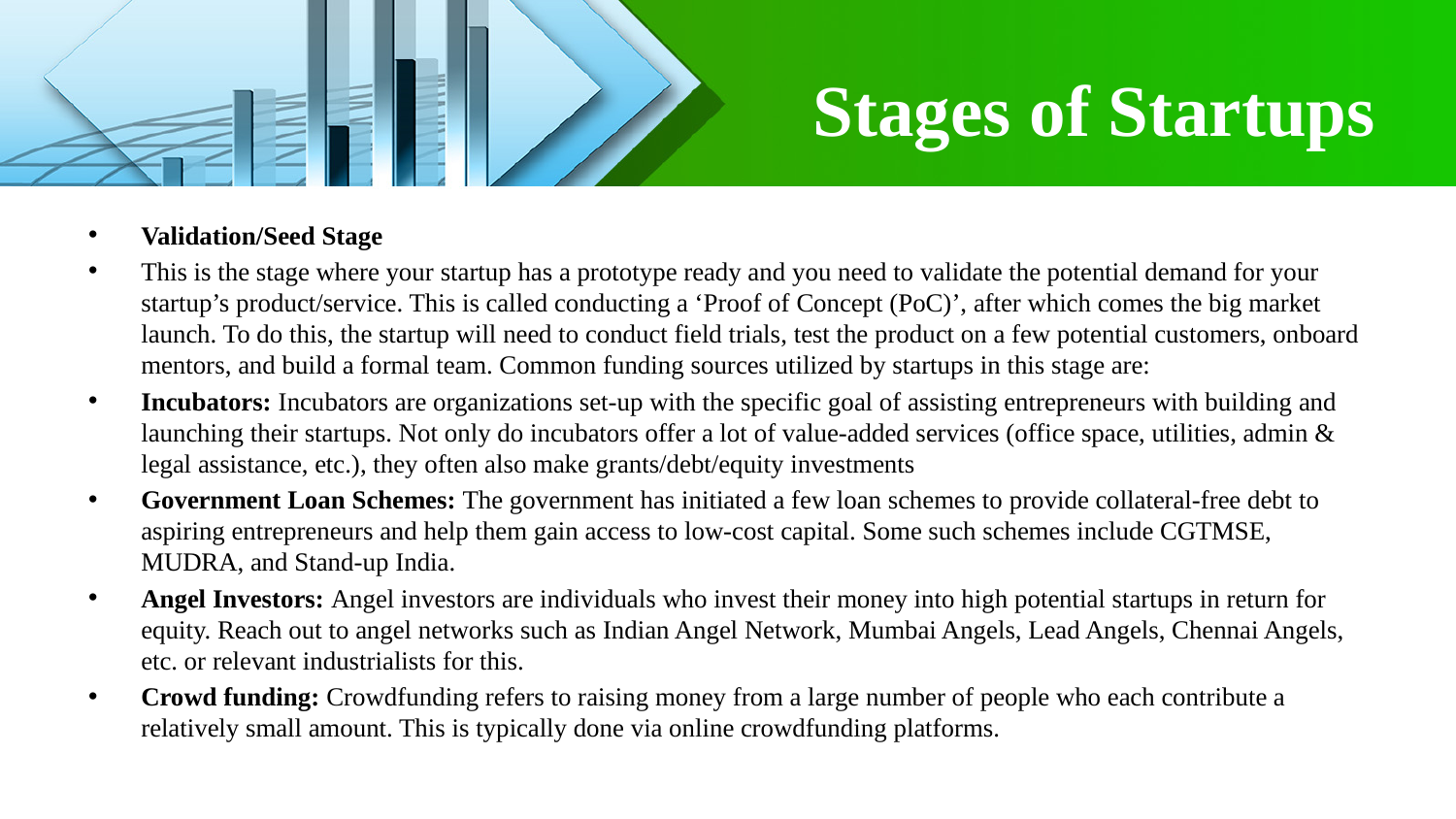

# Stages of Startups
Validation/Seed Stage
This is the stage where your startup has a prototype ready and you need to validate the potential demand for your startup’s product/service. This is called conducting a ‘Proof of Concept (PoC)’, after which comes the big market launch. To do this, the startup will need to conduct field trials, test the product on a few potential customers, onboard mentors, and build a formal team. Common funding sources utilized by startups in this stage are:
Incubators: Incubators are organizations set-up with the specific goal of assisting entrepreneurs with building and launching their startups. Not only do incubators offer a lot of value-added services (office space, utilities, admin & legal assistance, etc.), they often also make grants/debt/equity investments
Government Loan Schemes: The government has initiated a few loan schemes to provide collateral-free debt to aspiring entrepreneurs and help them gain access to low-cost capital. Some such schemes include CGTMSE, MUDRA, and Stand-up India.
Angel Investors: Angel investors are individuals who invest their money into high potential startups in return for equity. Reach out to angel networks such as Indian Angel Network, Mumbai Angels, Lead Angels, Chennai Angels, etc. or relevant industrialists for this.
Crowd funding: Crowdfunding refers to raising money from a large number of people who each contribute a relatively small amount. This is typically done via online crowdfunding platforms.